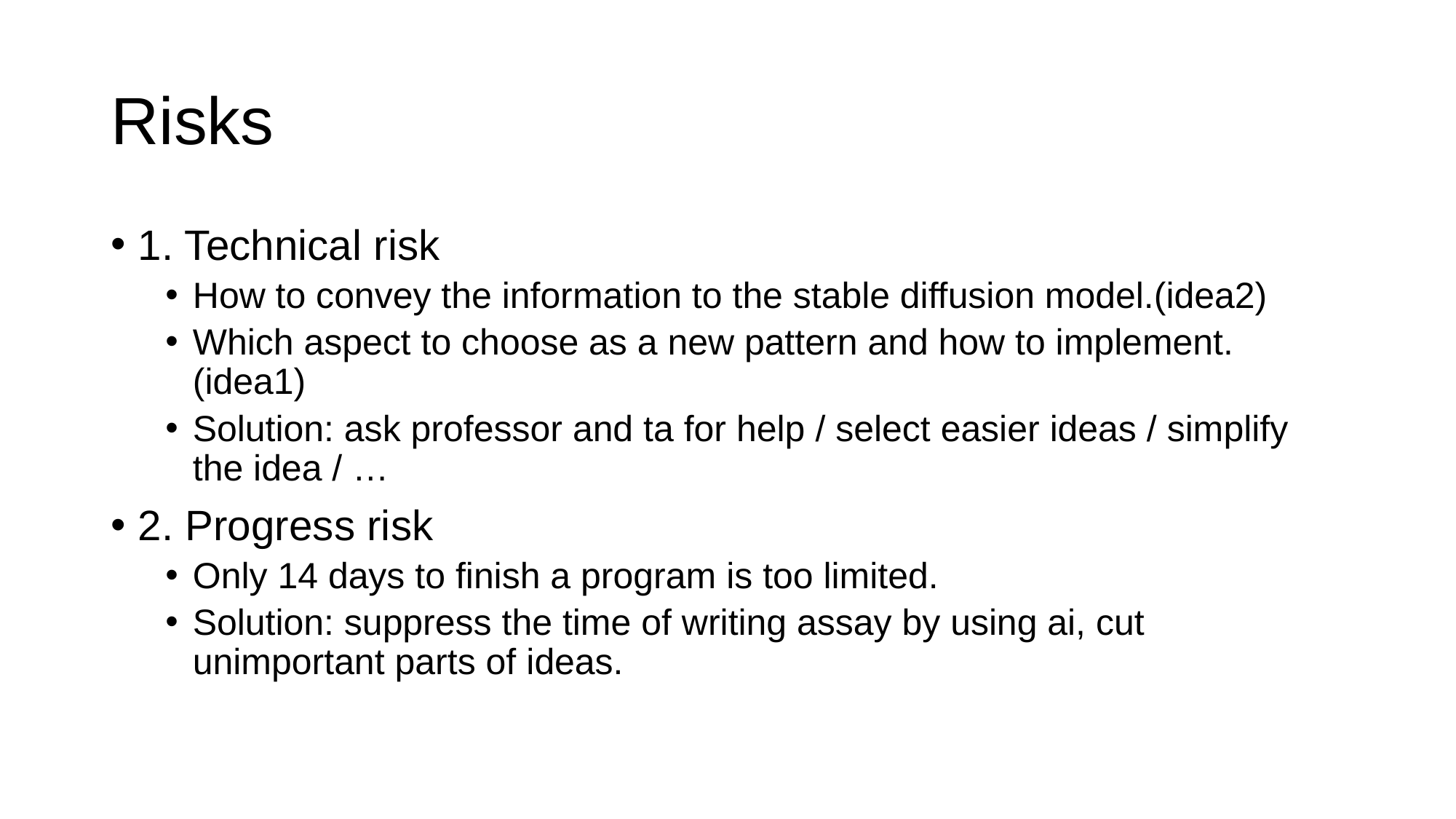

# Risks
1. Technical risk
How to convey the information to the stable diffusion model.(idea2)
Which aspect to choose as a new pattern and how to implement.(idea1)
Solution: ask professor and ta for help / select easier ideas / simplify the idea / …
2. Progress risk
Only 14 days to finish a program is too limited.
Solution: suppress the time of writing assay by using ai, cut unimportant parts of ideas.